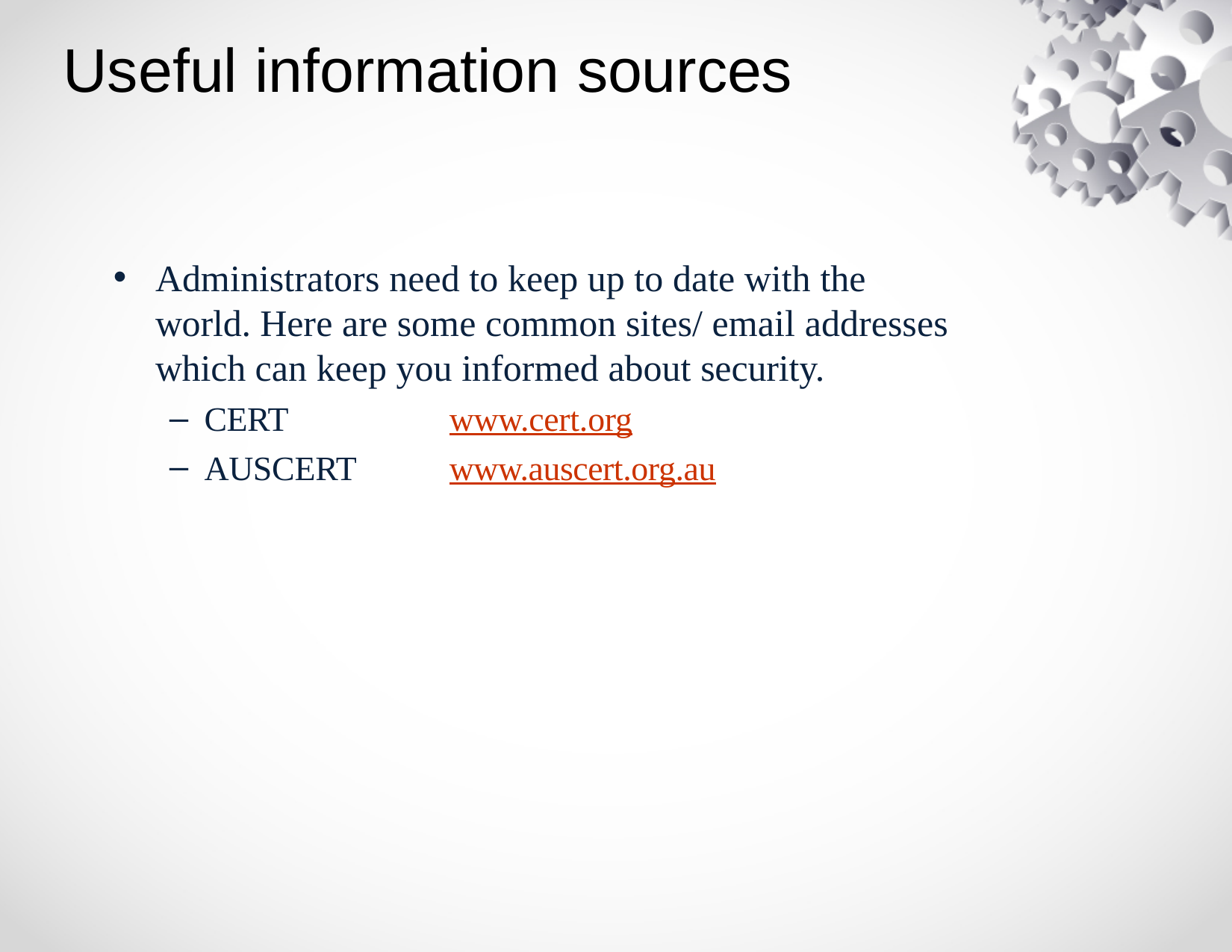

# Useful information sources
Administrators need to keep up to date with the world. Here are some common sites/ email addresses which can keep you informed about security.
CERT
AUSCERT
www.cert.org www.auscert.org.au